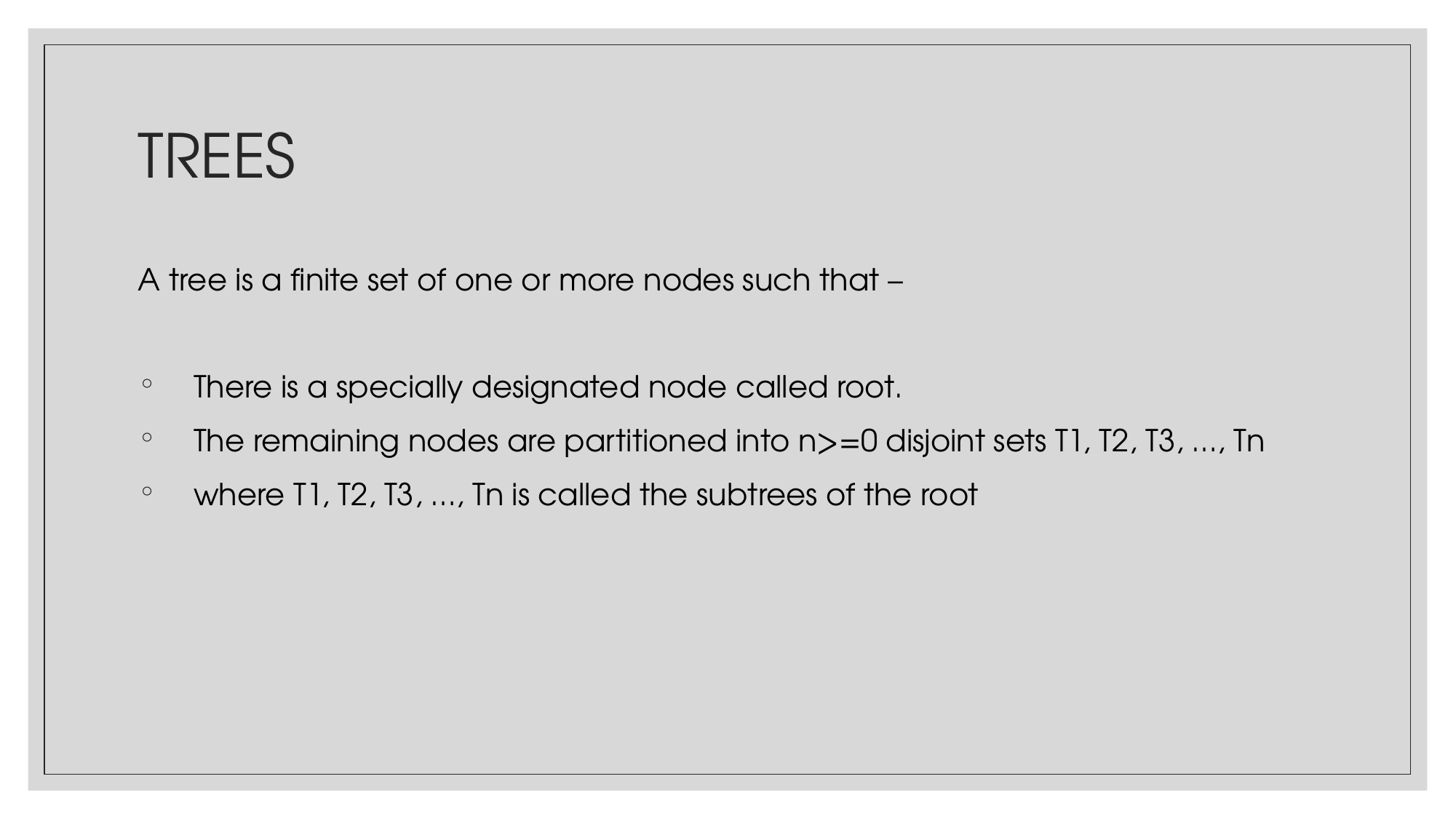

# TREES
A tree is a finite set of one or more nodes such that –

    There is a specially designated node called root.
    The remaining nodes are partitioned into n>=0 disjoint sets T1, T2, T3, …, Tn
    where T1, T2, T3, …, Tn is called the subtrees of the root